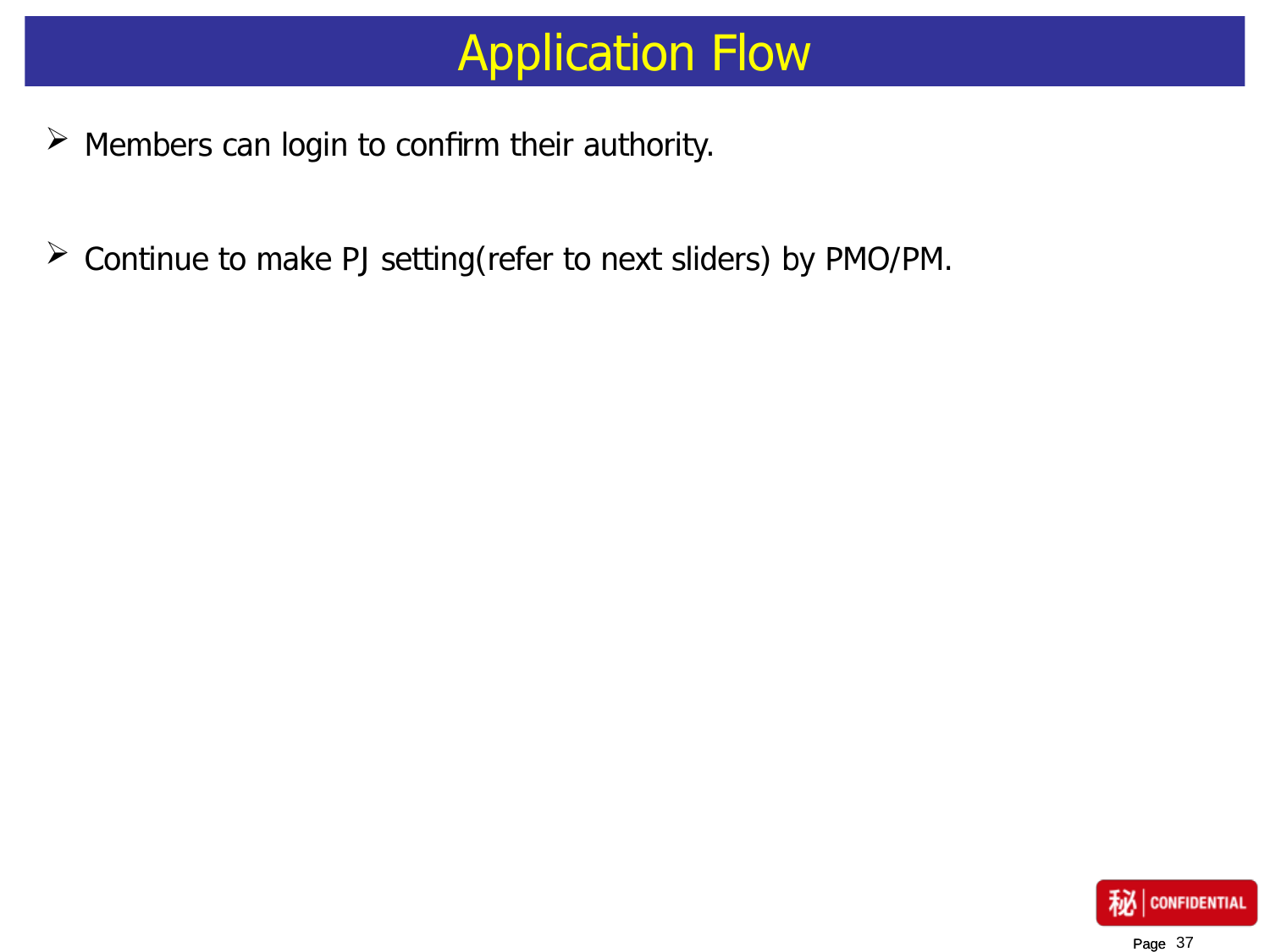

# Application Flow
Members can login to confirm their authority.

Continue to make PJ setting(refer to next sliders) by PMO/PM.